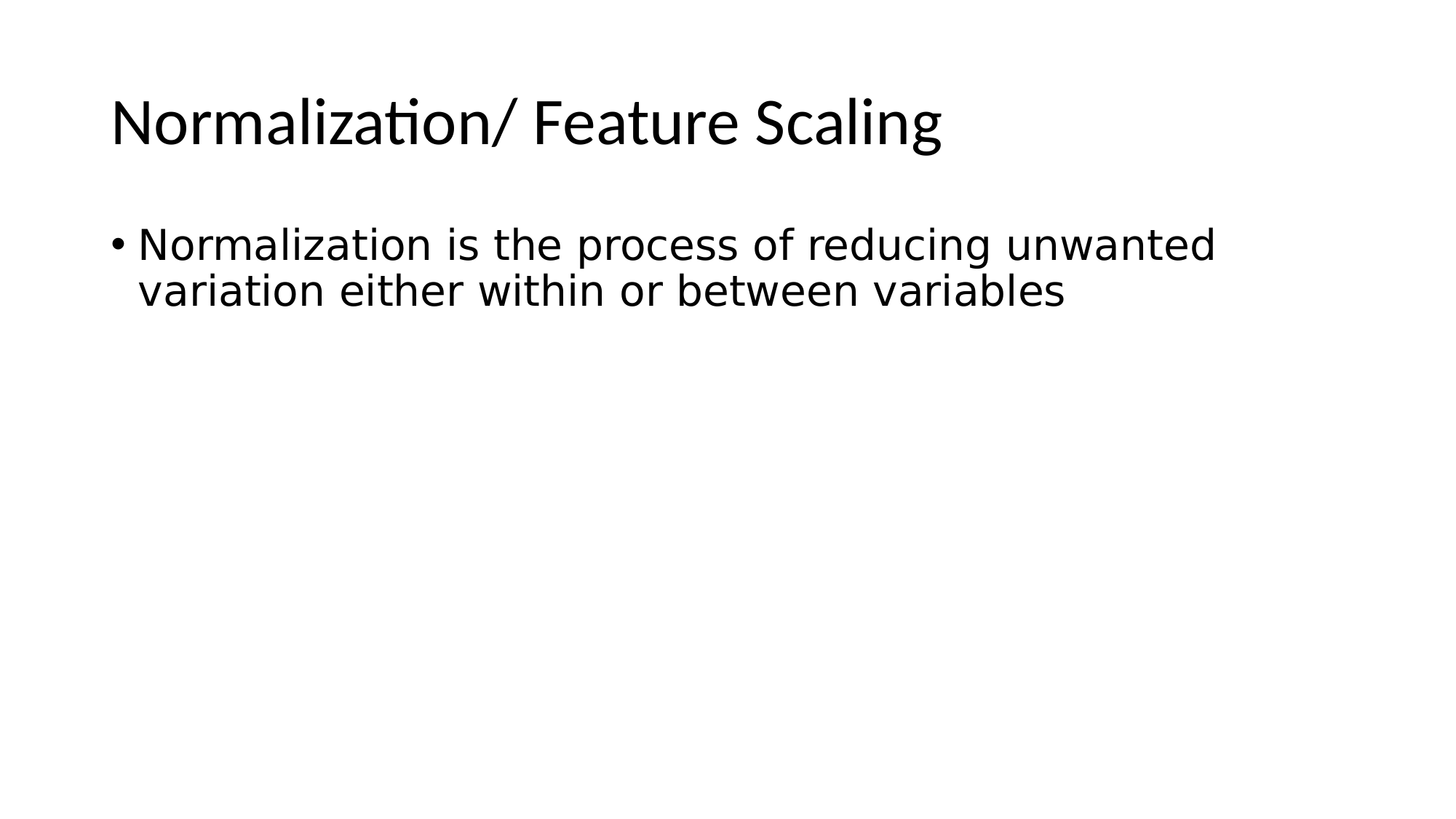

# Normalization/ Feature Scaling
Normalization is the process of reducing unwanted variation either within or between variables